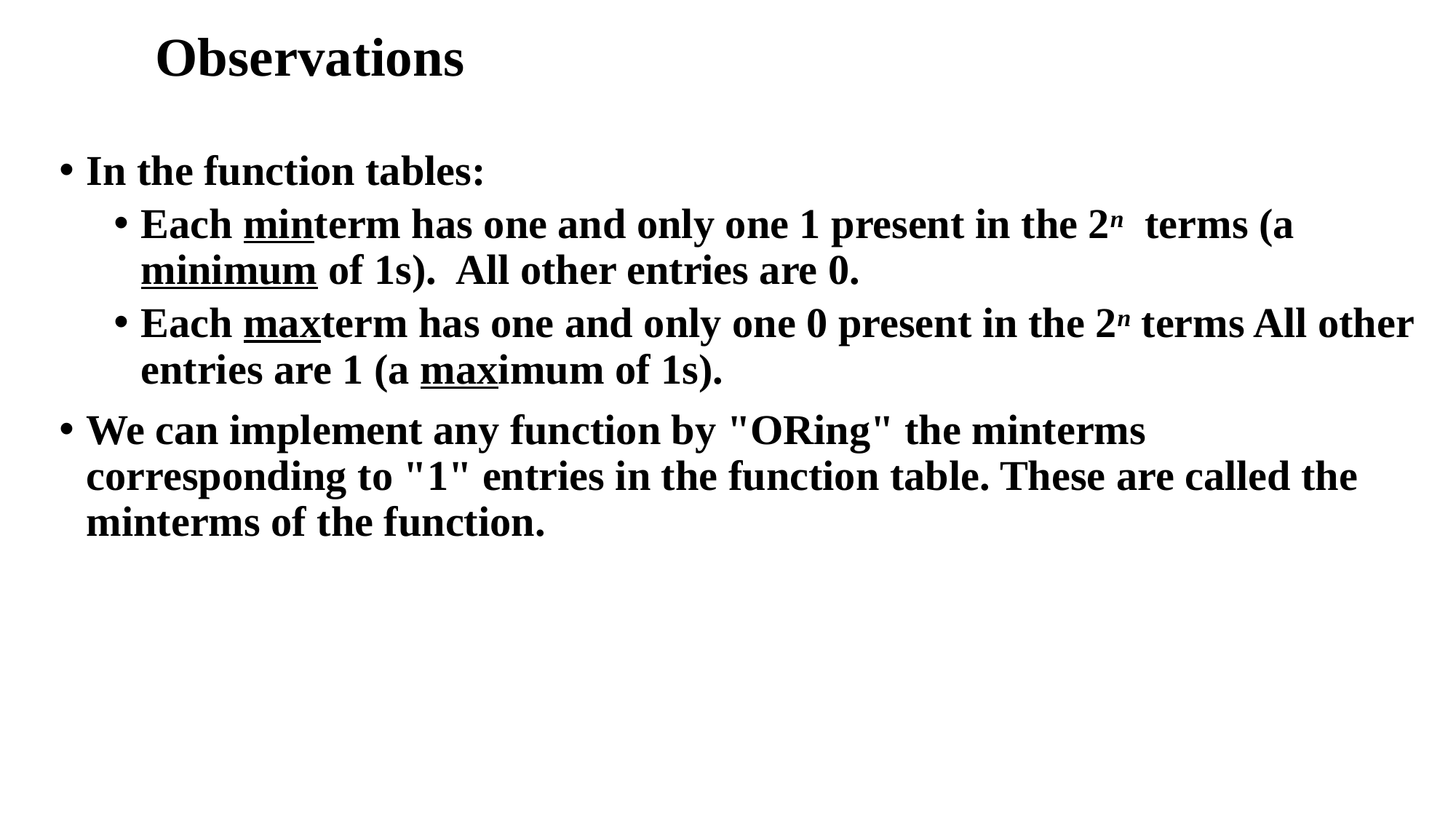

# Observations
In the function tables:
Each minterm has one and only one 1 present in the 2n  terms (a minimum of 1s).  All other entries are 0.
Each maxterm has one and only one 0 present in the 2n terms All other entries are 1 (a maximum of 1s).
We can implement any function by "ORing" the minterms corresponding to "1" entries in the function table. These are called the minterms of the function.